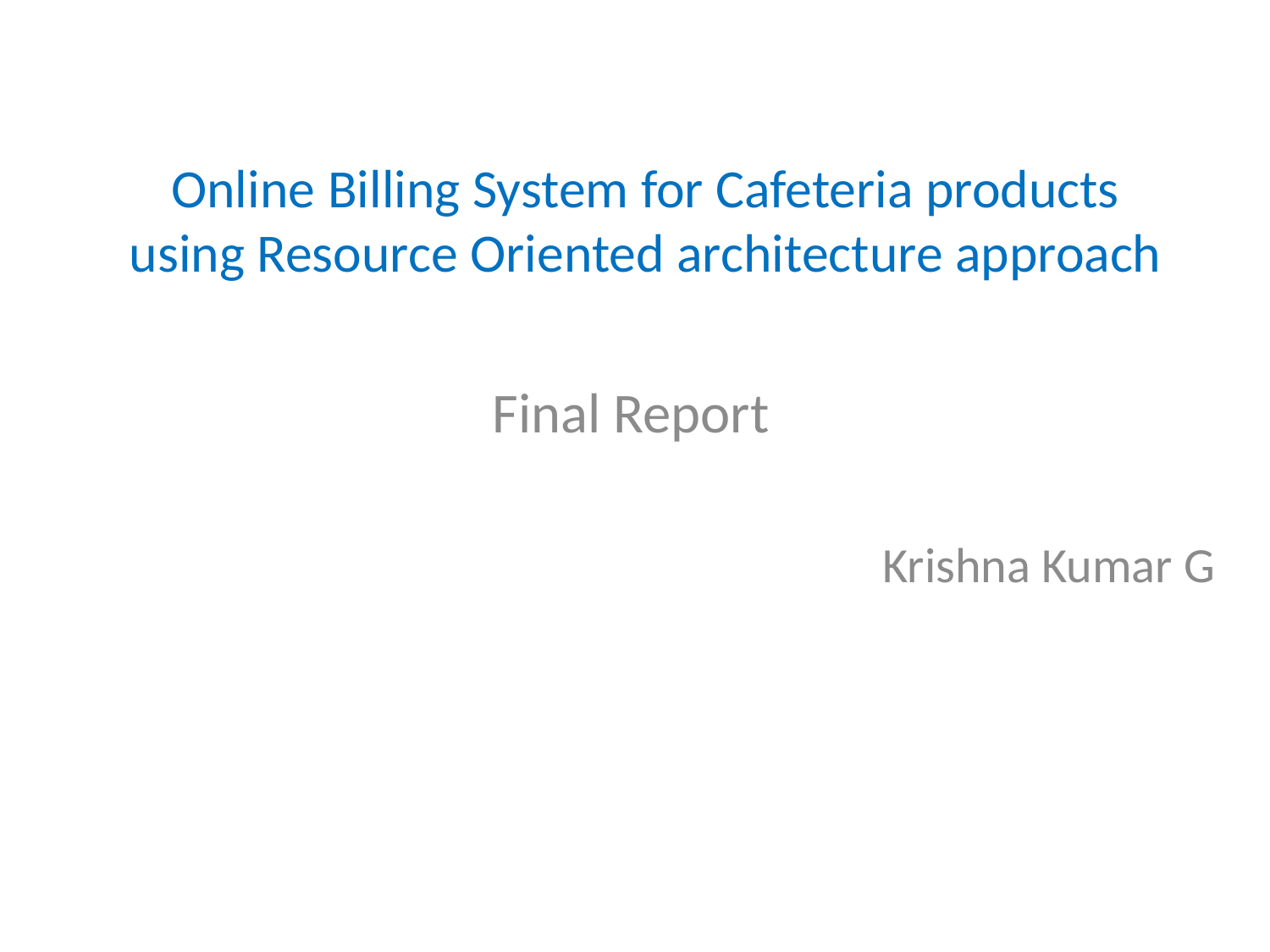

# Online Billing System for Cafeteria products using Resource Oriented architecture approach
Final Report

Krishna Kumar G